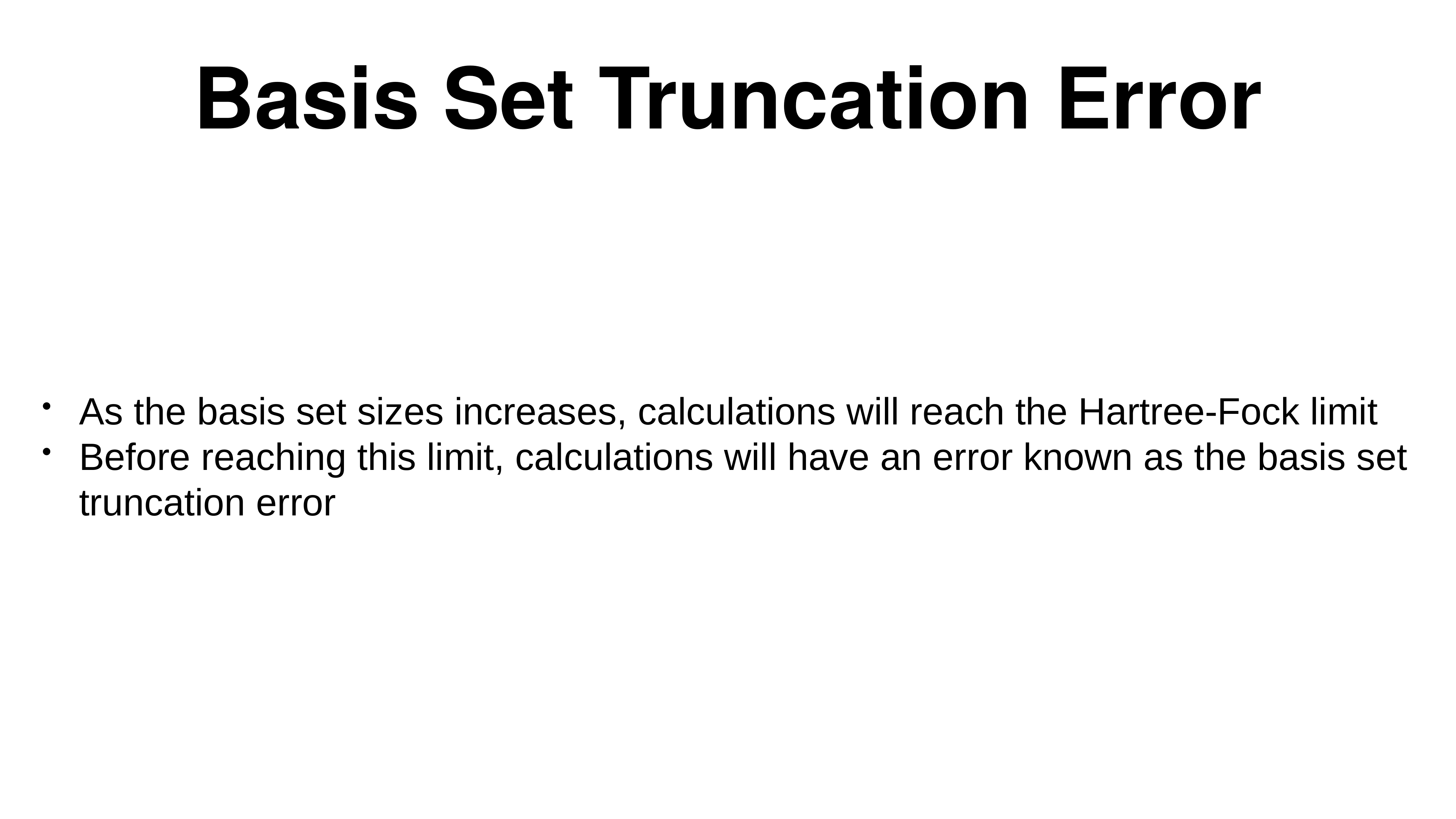

# Basis Set Truncation Error
As the basis set sizes increases, calculations will reach the Hartree-Fock limit
Before reaching this limit, calculations will have an error known as the basis set truncation error
18